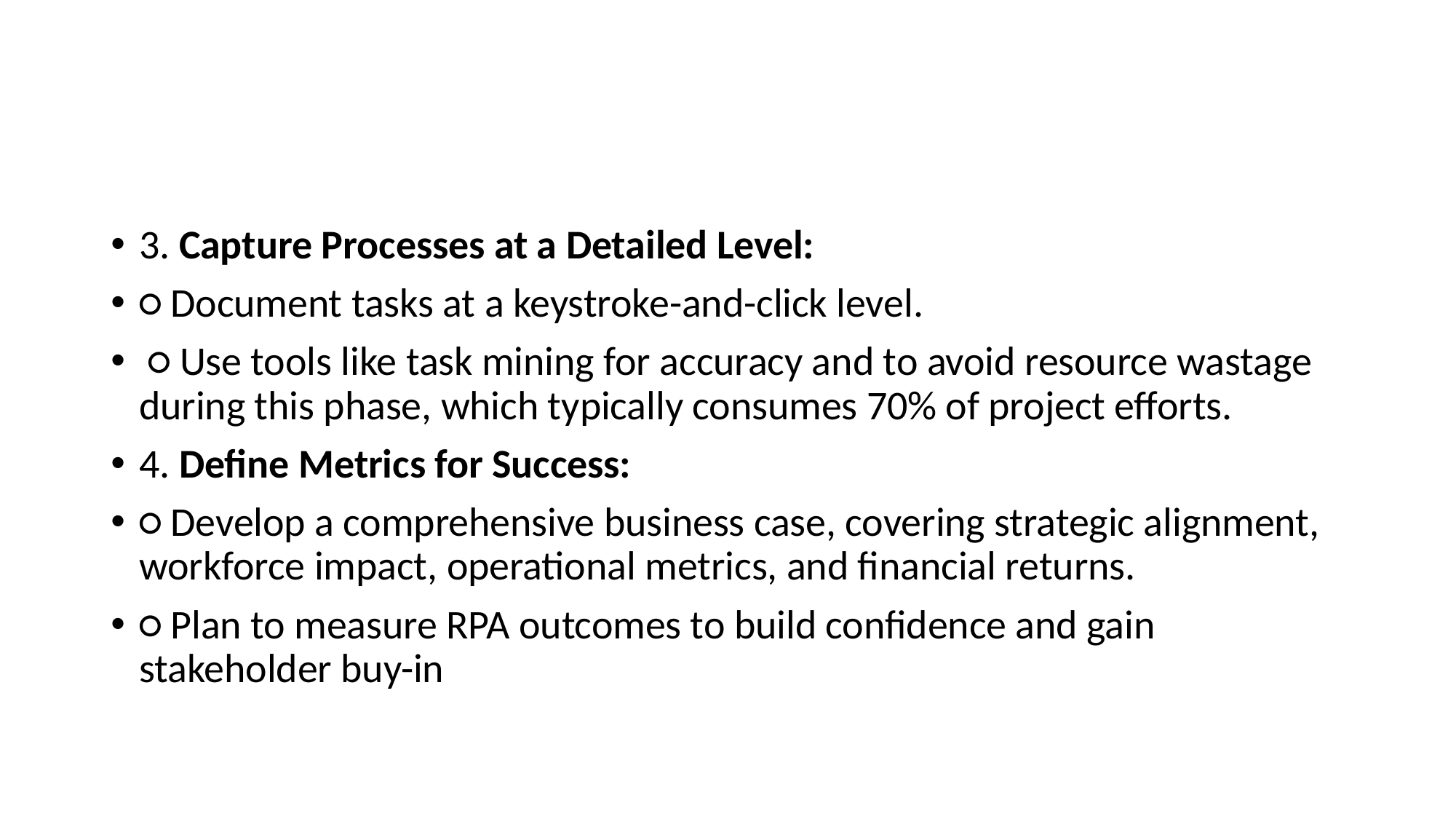

#
3. Capture Processes at a Detailed Level:
○ Document tasks at a keystroke-and-click level.
 ○ Use tools like task mining for accuracy and to avoid resource wastage during this phase, which typically consumes 70% of project efforts.
4. Define Metrics for Success:
○ Develop a comprehensive business case, covering strategic alignment, workforce impact, operational metrics, and financial returns.
○ Plan to measure RPA outcomes to build confidence and gain stakeholder buy-in